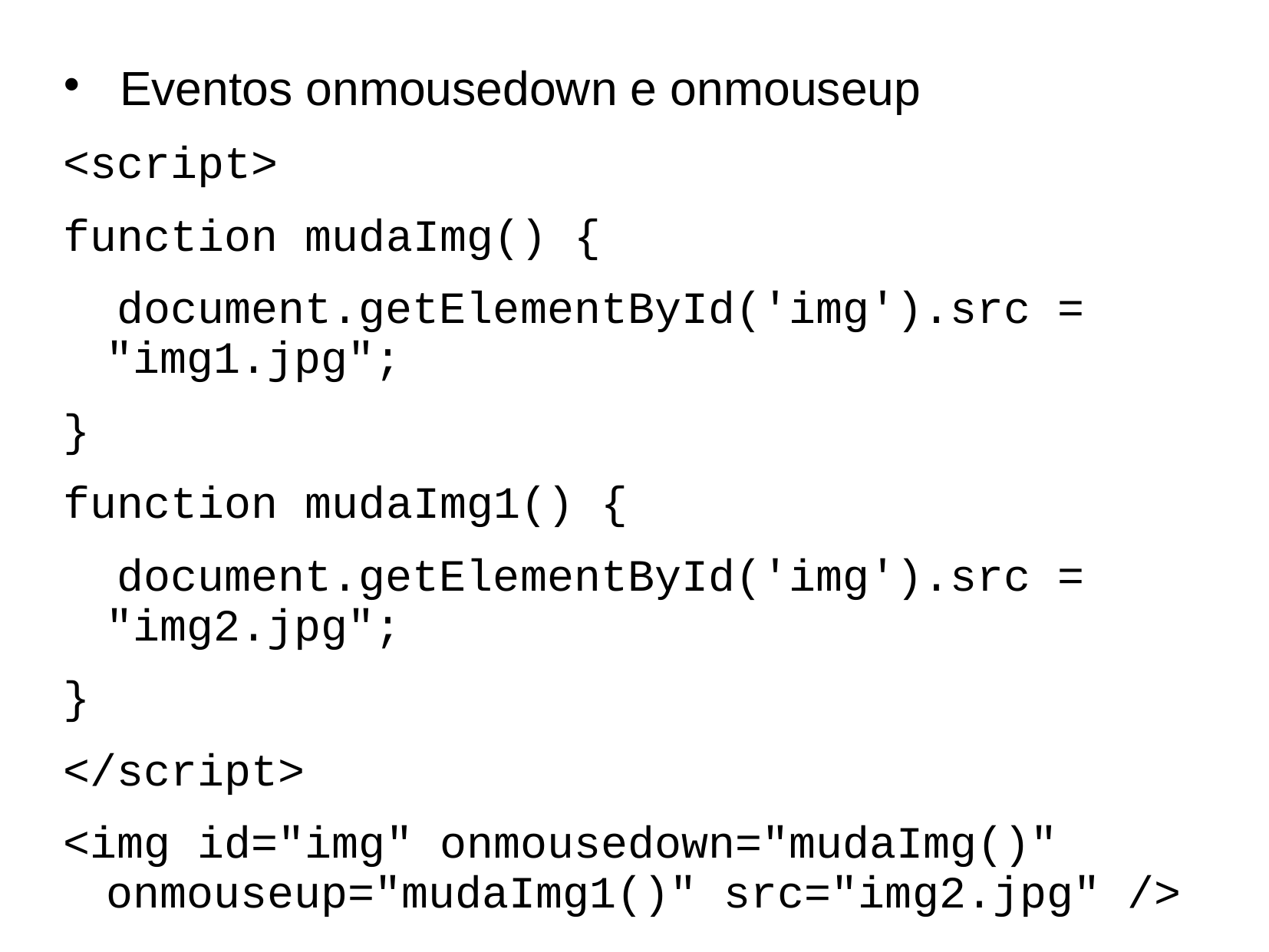

# Eventos onmousedown e onmouseup
<script>
function mudaImg() {
  document.getElementById('img').src = "img1.jpg";
}
function mudaImg1() {
  document.getElementById('img').src = "img2.jpg";
}
</script>
<img id="img" onmousedown="mudaImg()" onmouseup="mudaImg1()" src="img2.jpg" />